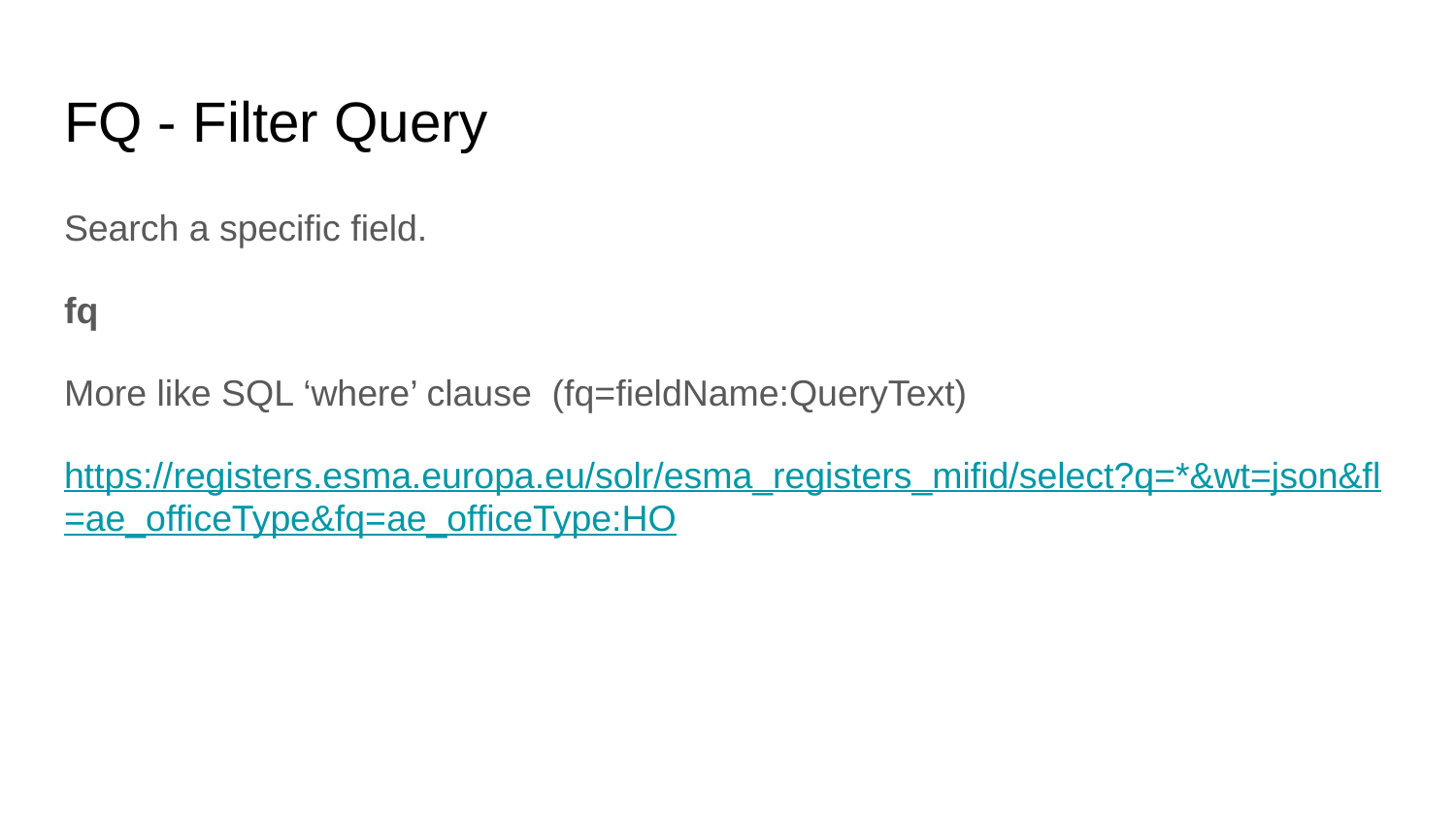

# FQ - Filter Query
Search a specific field.
fq
More like SQL ‘where’ clause  (fq=fieldName:QueryText)
https://registers.esma.europa.eu/solr/esma_registers_mifid/select?q=*&wt=json&fl=ae_officeType&fq=ae_officeType:HO